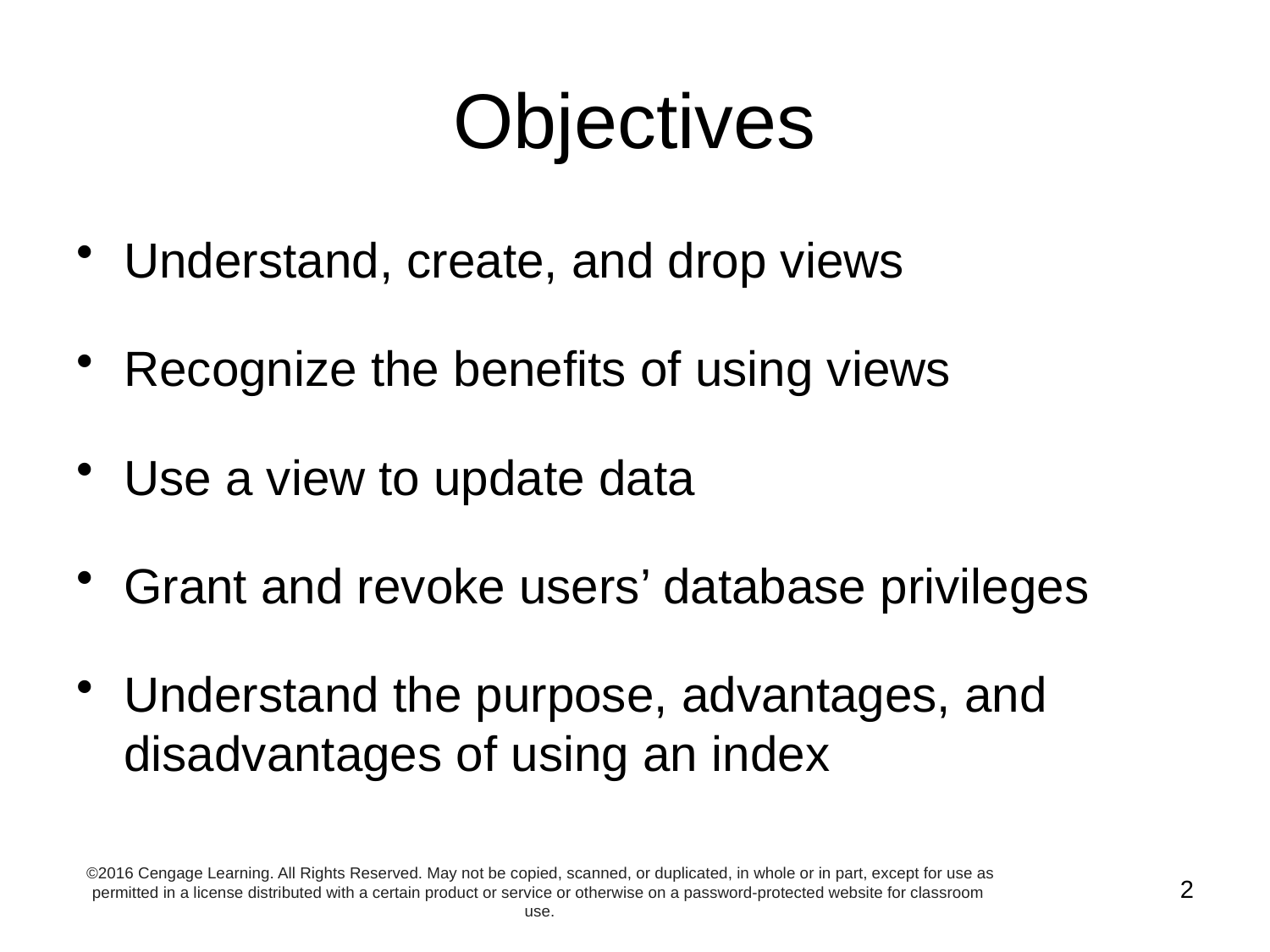

# Objectives
Understand, create, and drop views
Recognize the benefits of using views
Use a view to update data
Grant and revoke users’ database privileges
Understand the purpose, advantages, and disadvantages of using an index
©2016 Cengage Learning. All Rights Reserved. May not be copied, scanned, or duplicated, in whole or in part, except for use as permitted in a license distributed with a certain product or service or otherwise on a password-protected website for classroom  use.

2